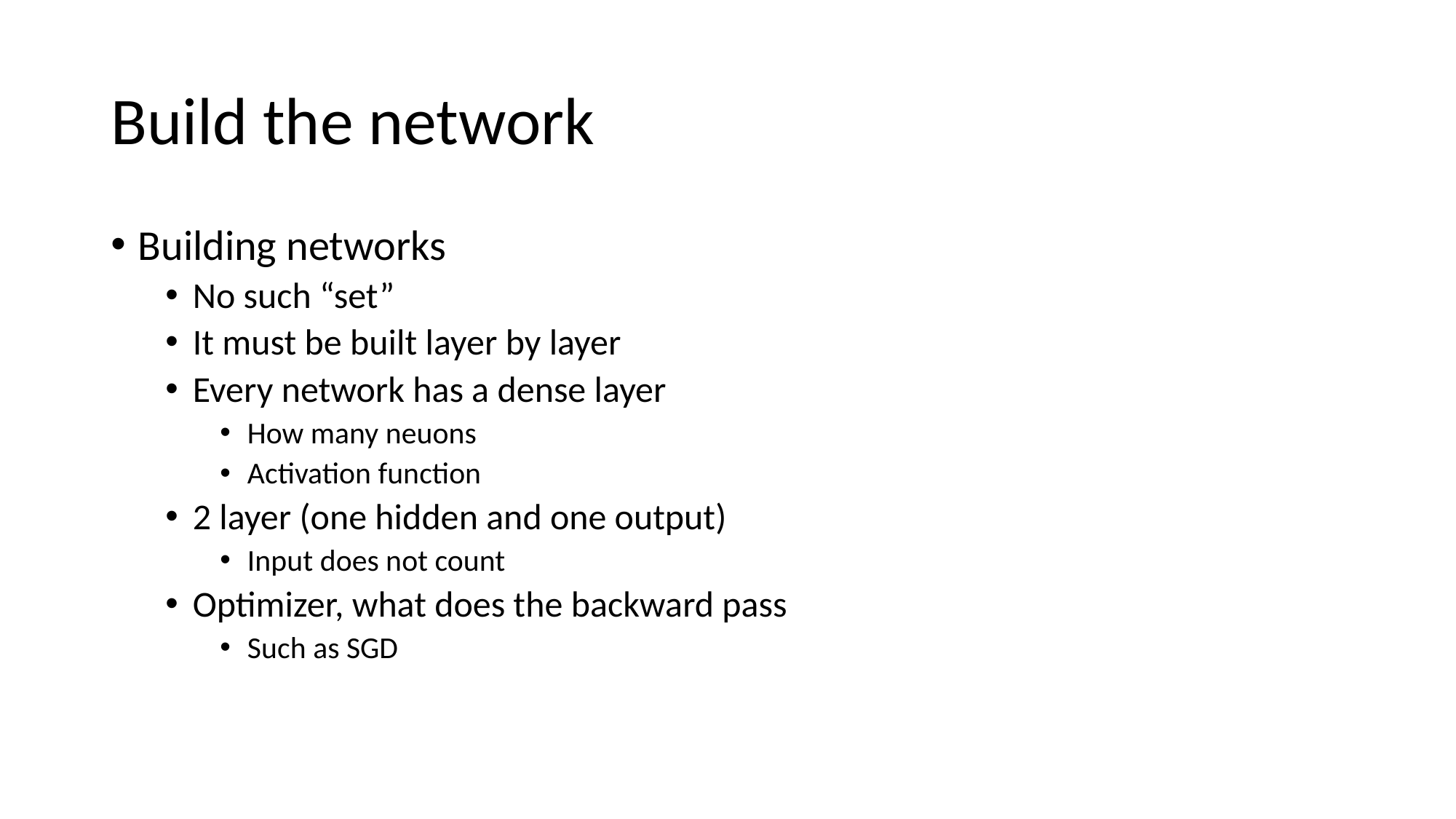

# Build the network
Building networks
No such “set”
It must be built layer by layer
Every network has a dense layer
How many neuons
Activation function
2 layer (one hidden and one output)
Input does not count
Optimizer, what does the backward pass
Such as SGD